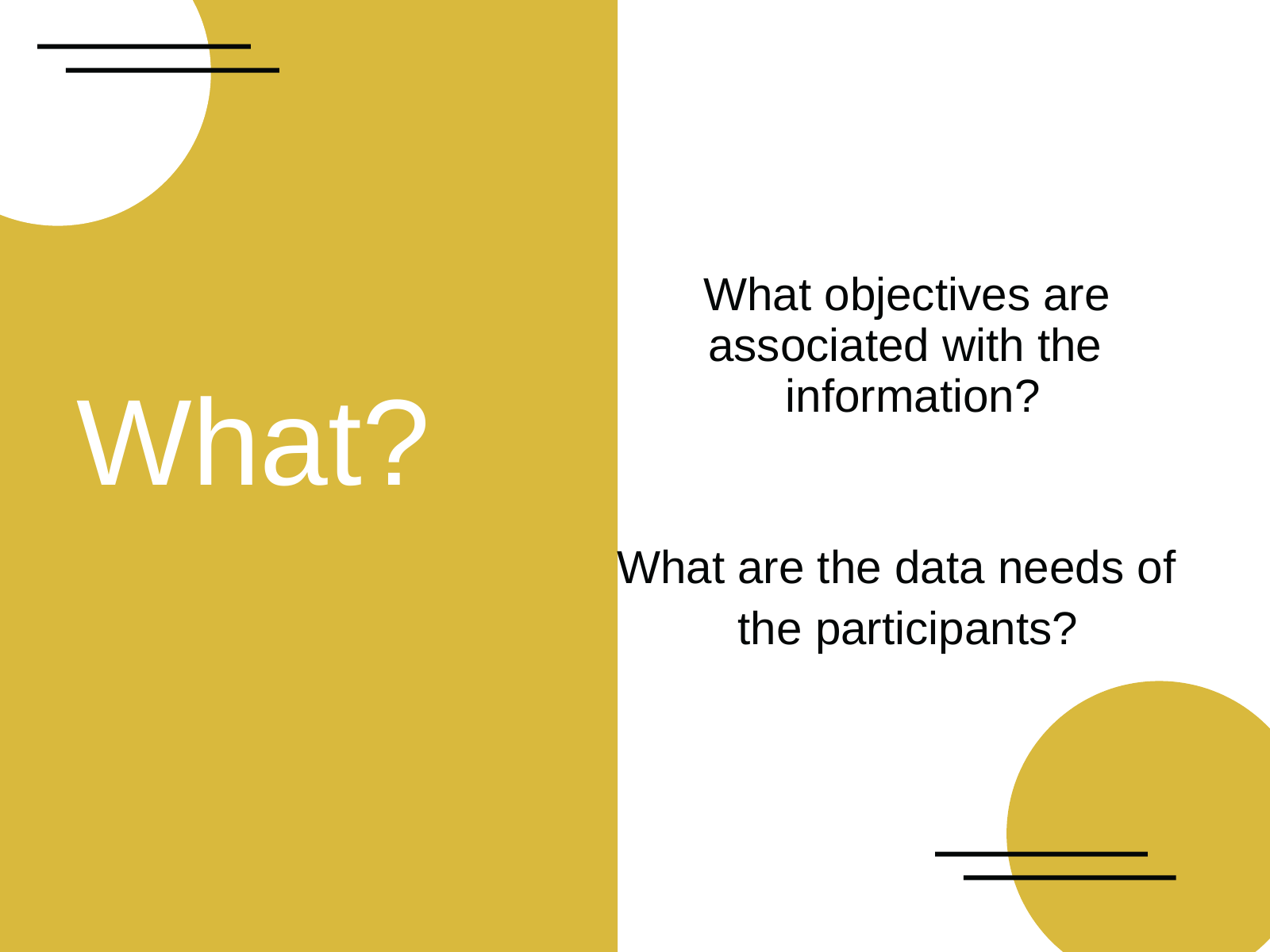

# What objectives are
associated with the
What?
information?
What are the data needs of  the participants?